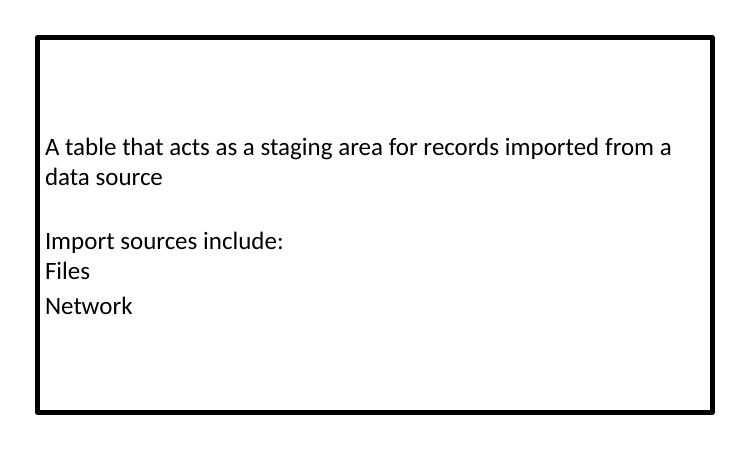

A table that acts as a staging area for records imported from a data source

Import sources include:
Files
Network